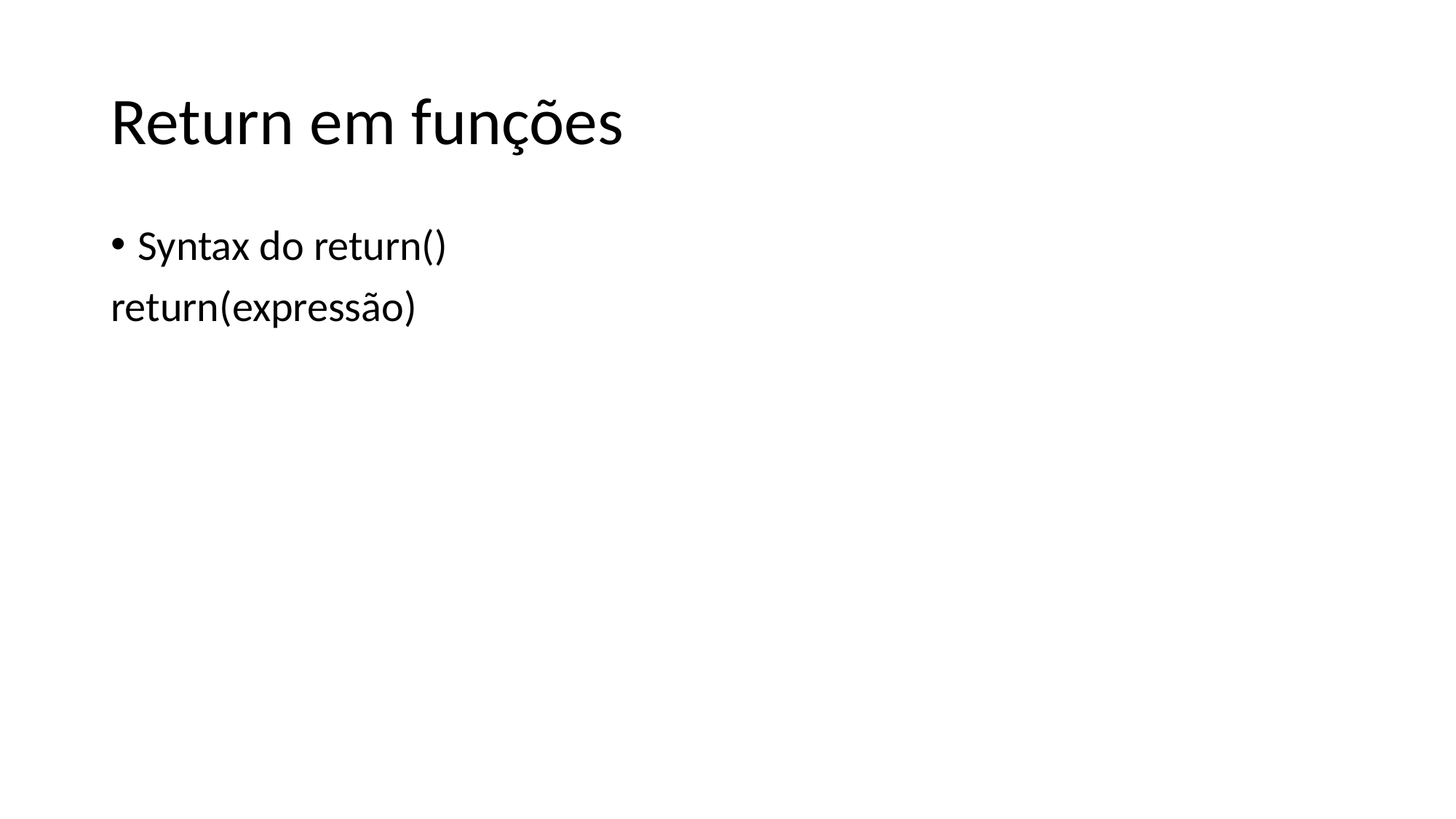

# Return em funções
Syntax do return()
return(expressão)